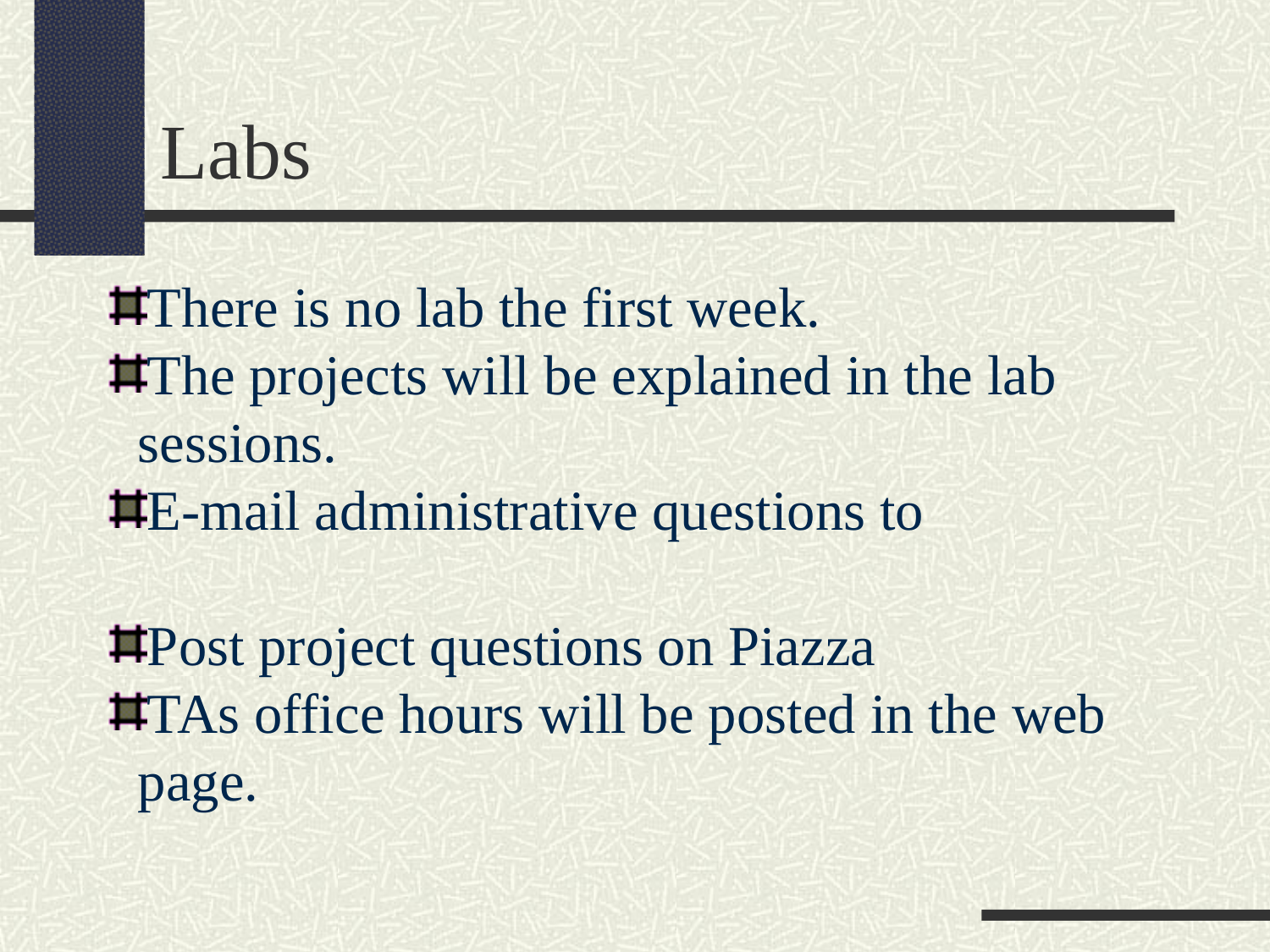

Labs
There is no lab the first week.
The projects will be explained in the lab sessions.
E-mail administrative questions to

Post project questions on Piazza
TAs office hours will be posted in the web page.